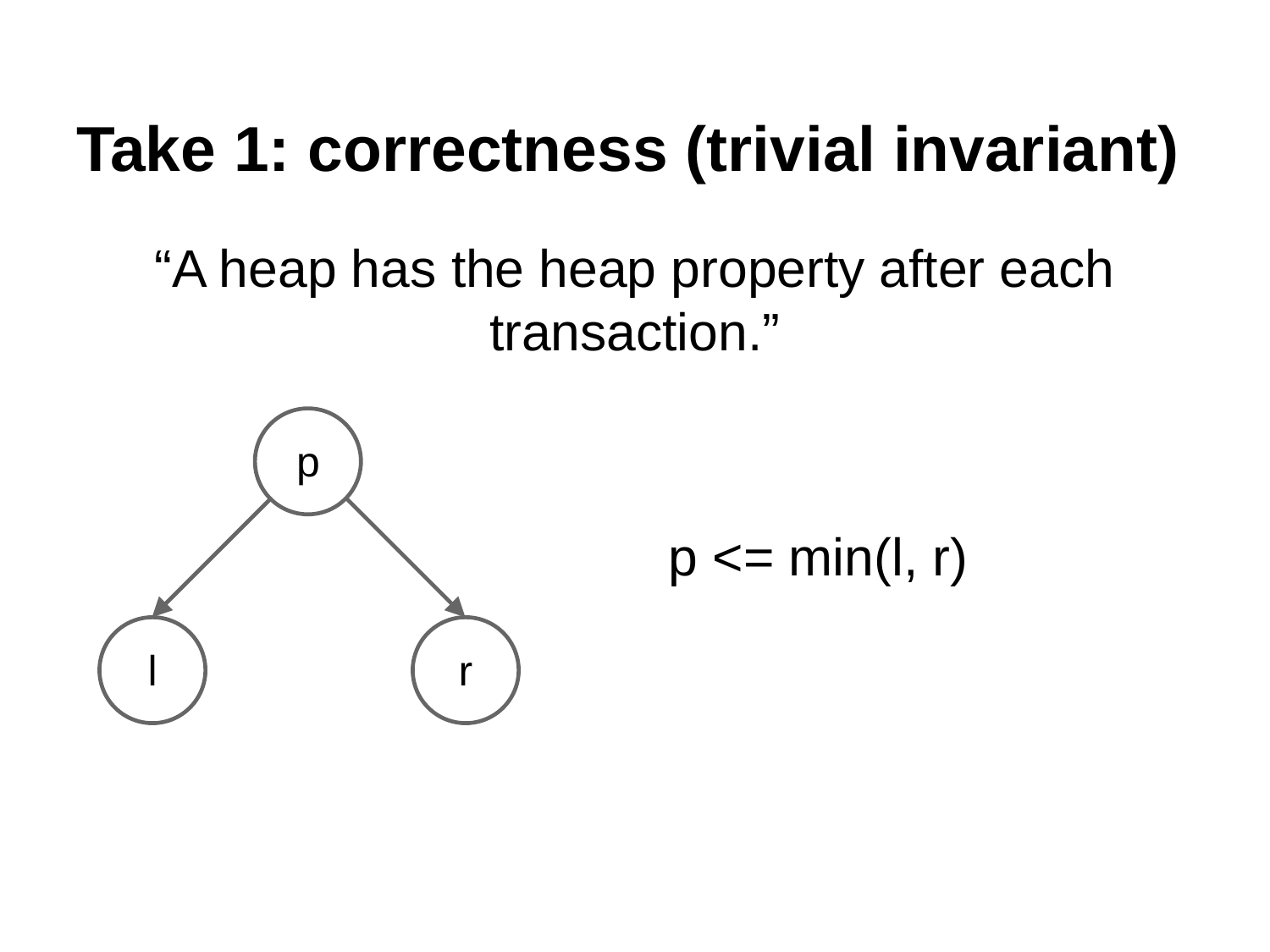

# Take 1: correctness (trivial invariant)
“A heap has the heap property after each transaction.”

p
p <= min(l, r)

l
r